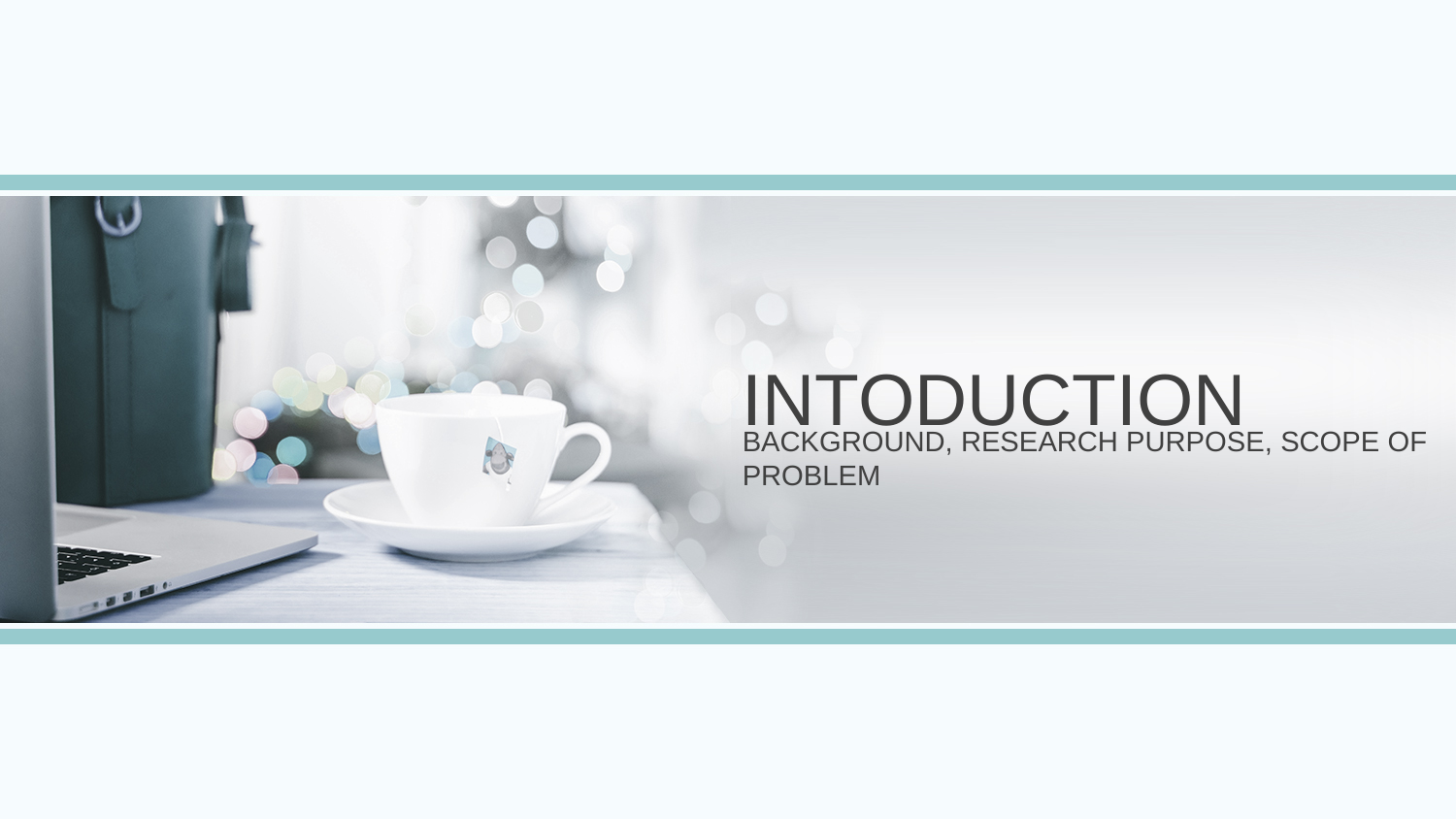

INTODUCTION
BACKGROUND, RESEARCH PURPOSE, SCOPE OF PROBLEM